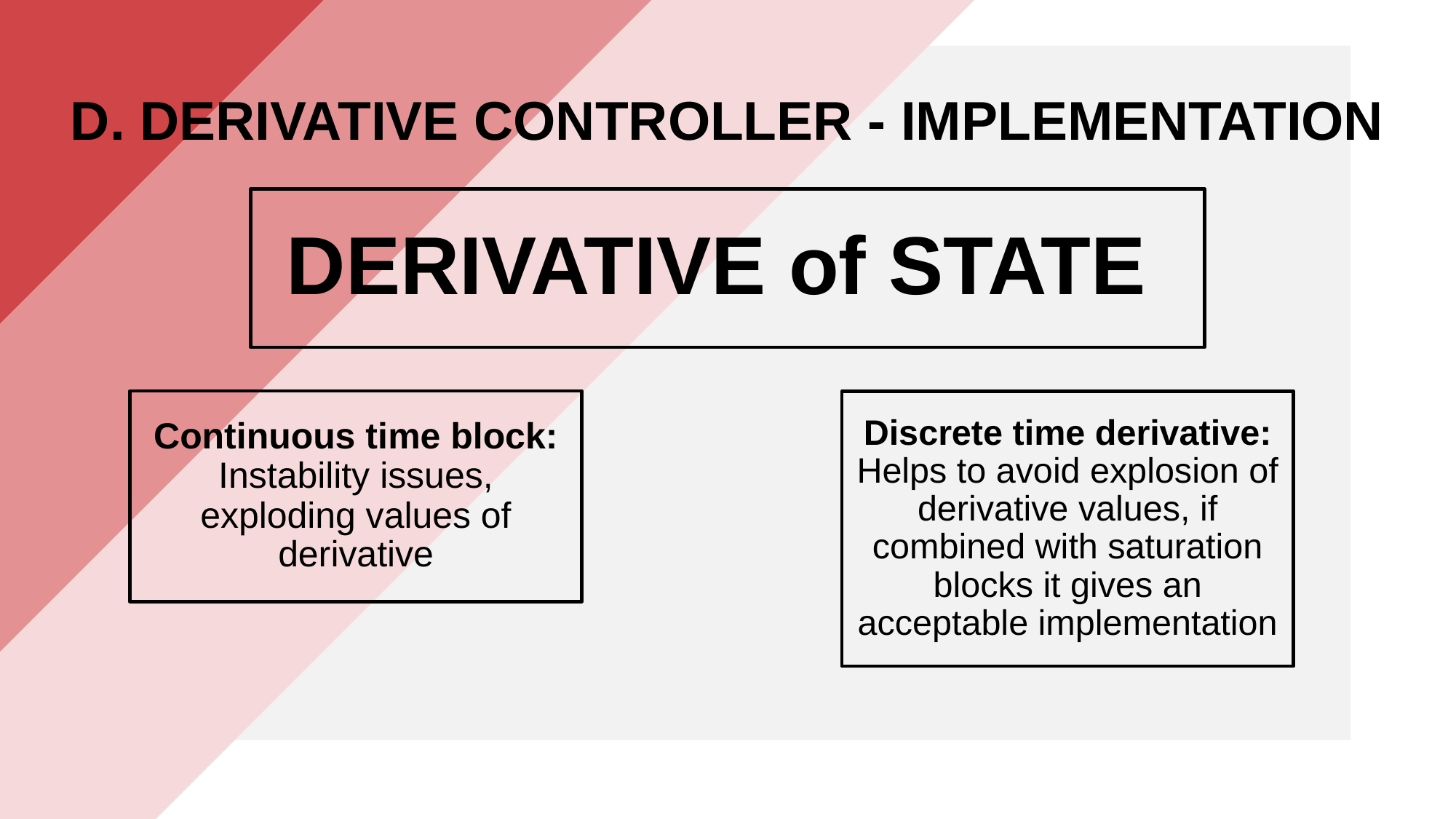

# D. DERIVATIVE CONTROLLER - IMPLEMENTATION

DERIVATIVE of STATE

Continuous time block:
Instability issues, exploding values of derivative
Discrete time derivative:
Helps to avoid explosion of derivative values, if combined with saturation blocks it gives an acceptable implementation